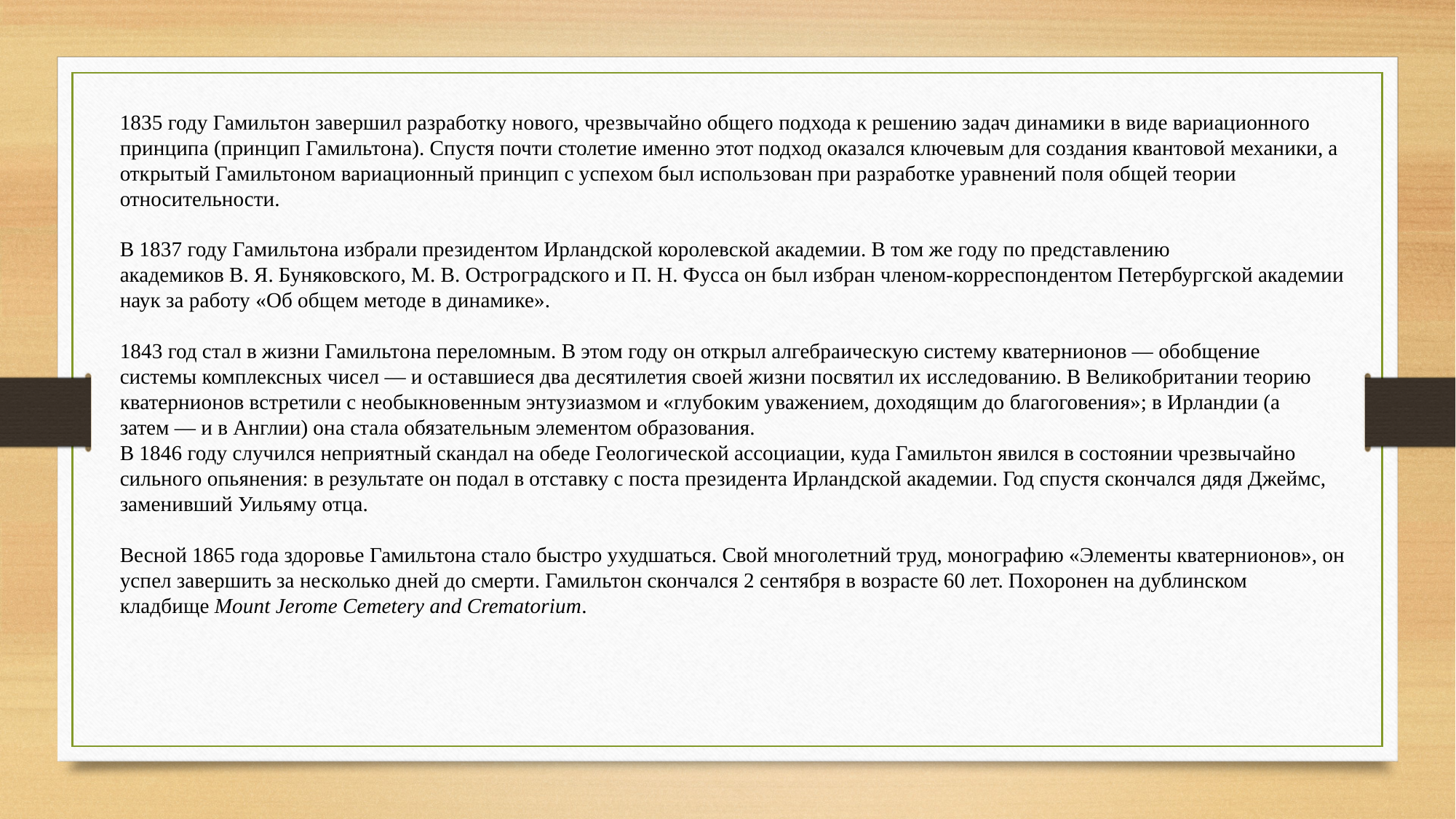

1835 году Гамильтон завершил разработку нового, чрезвычайно общего подхода к решению задач динамики в виде вариационного принципа (принцип Гамильтона). Спустя почти столетие именно этот подход оказался ключевым для создания квантовой механики, а открытый Гамильтоном вариационный принцип с успехом был использован при разработке уравнений поля общей теории относительности.

В 1837 году Гамильтона избрали президентом Ирландской королевской академии. В том же году по представлению академиков В. Я. Буняковского, М. В. Остроградского и П. Н. Фусса он был избран членом-корреспондентом Петербургской академии наук за работу «Об общем методе в динамике».

1843 год стал в жизни Гамильтона переломным. В этом году он открыл алгебраическую систему кватернионов — обобщение системы комплексных чисел — и оставшиеся два десятилетия своей жизни посвятил их исследованию. В Великобритании теорию кватернионов встретили с необыкновенным энтузиазмом и «глубоким уважением, доходящим до благоговения»; в Ирландии (а затем — и в Англии) она стала обязательным элементом образования.
В 1846 году случился неприятный скандал на обеде Геологической ассоциации, куда Гамильтон явился в состоянии чрезвычайно сильного опьянения: в результате он подал в отставку с поста президента Ирландской академии. Год спустя скончался дядя Джеймс, заменивший Уильяму отца.

Весной 1865 года здоровье Гамильтона стало быстро ухудшаться. Свой многолетний труд, монографию «Элементы кватернионов», он успел завершить за несколько дней до смерти. Гамильтон скончался 2 сентября в возрасте 60 лет. Похоронен на дублинском кладбище Mount Jerome Cemetery and Crematorium.